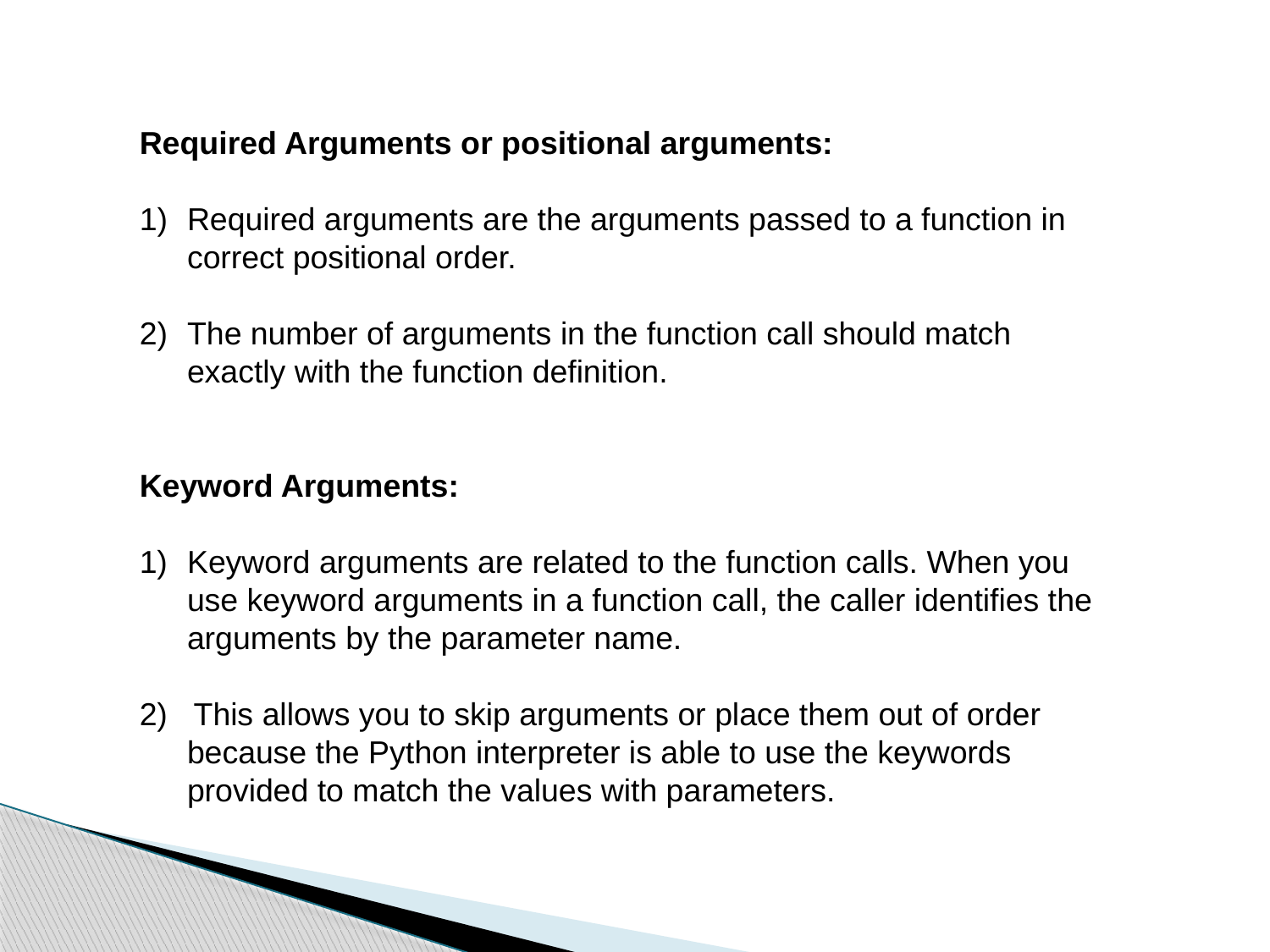

Required Arguments or positional arguments:

Required arguments are the arguments passed to a function in correct positional order.

The number of arguments in the function call should match exactly with the function definition.

Keyword Arguments:

1) 	Keyword arguments are related to the function calls. When you use keyword arguments in a function call, the caller identifies the arguments by the parameter name.

2)   This allows you to skip arguments or place them out of order because the Python interpreter is able to use the keywords provided to match the values with parameters.